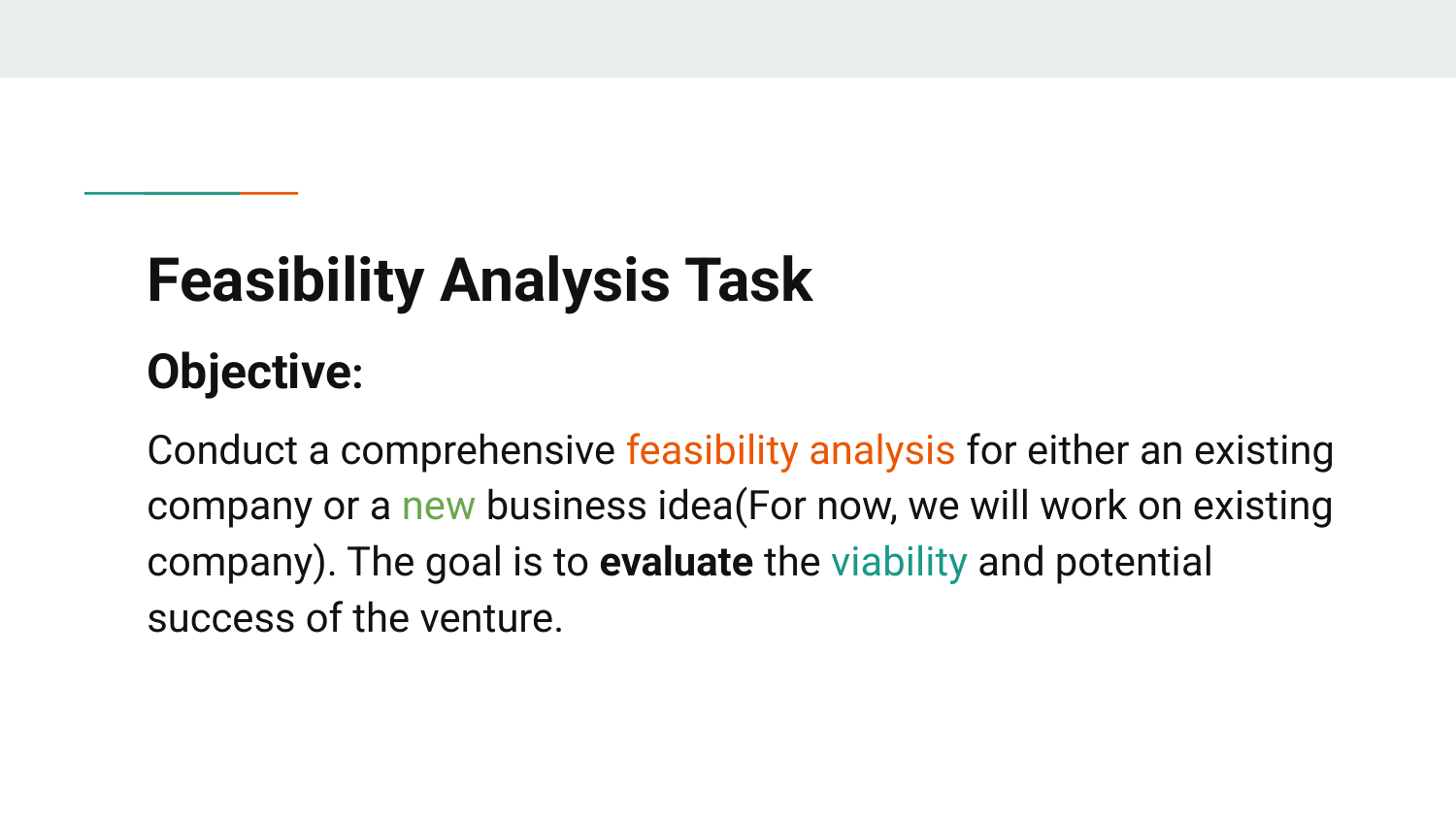

# Feasibility Analysis Task
Objective:
Conduct a comprehensive feasibility analysis for either an existing company or a new business idea(For now, we will work on existing company). The goal is to evaluate the viability and potential success of the venture.